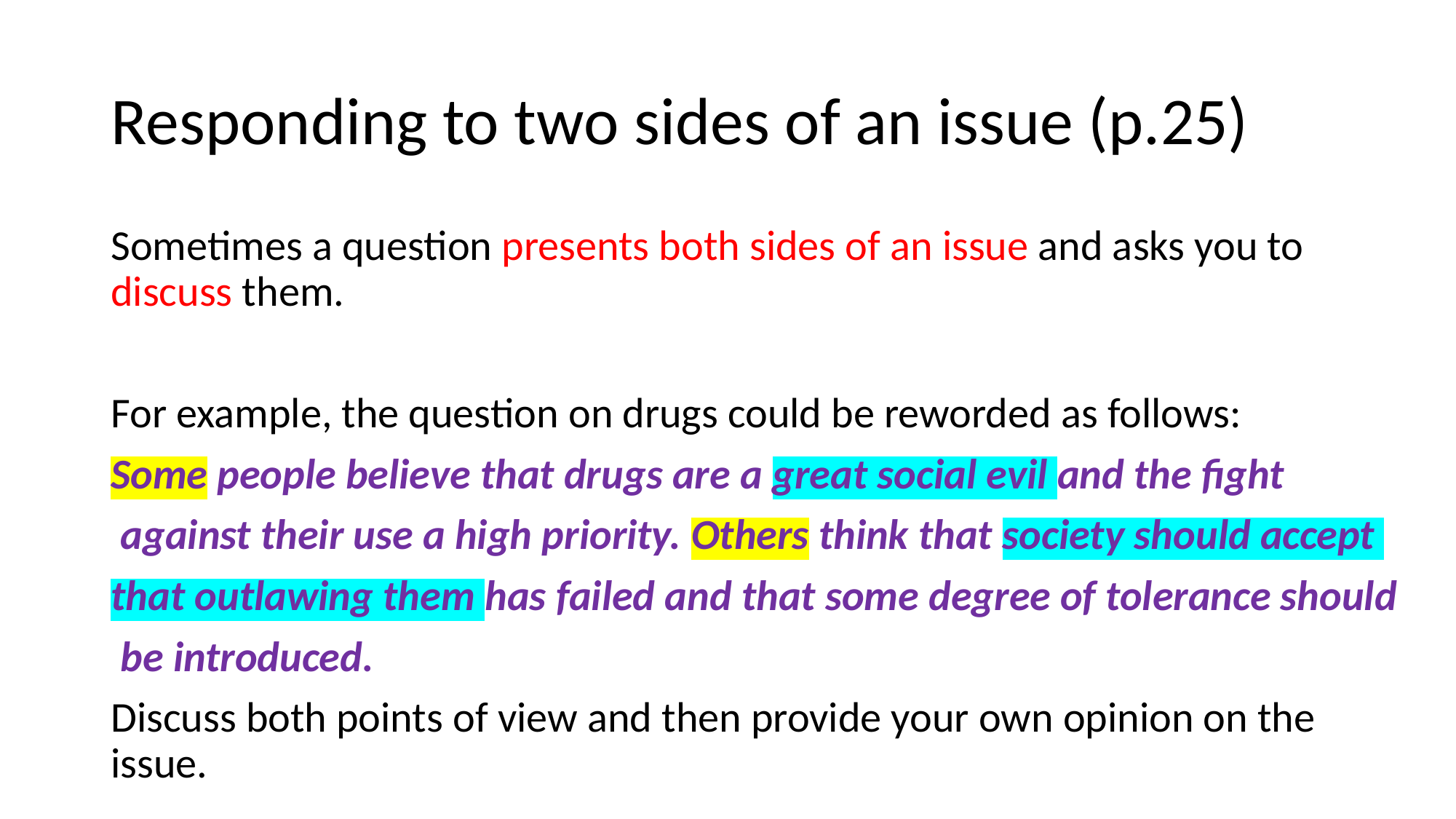

# Responding to two sides of an issue (p.25)
Sometimes a question presents both sides of an issue and asks you to discuss them.

For example, the question on drugs could be reworded as follows:
Some people believe that drugs are a great social evil and the fight
 against their use a high priority. Others think that society should accept
that outlawing them has failed and that some degree of tolerance should
 be introduced.
Discuss both points of view and then provide your own opinion on the issue.